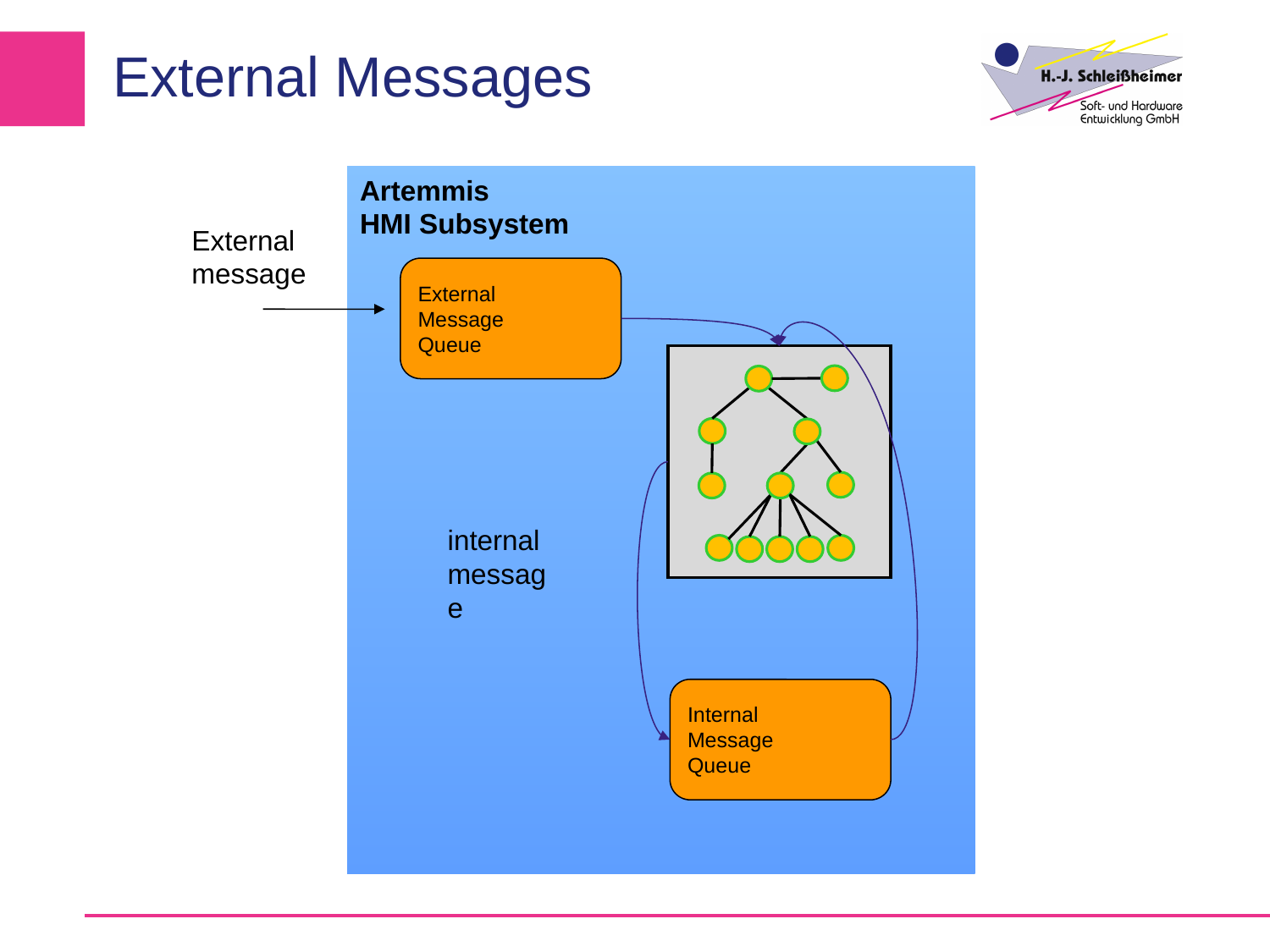

# External Messages

Artemmis
HMI Subsystem
External
message
External
Message
Queue

internal
message
Internal
Message
Queue